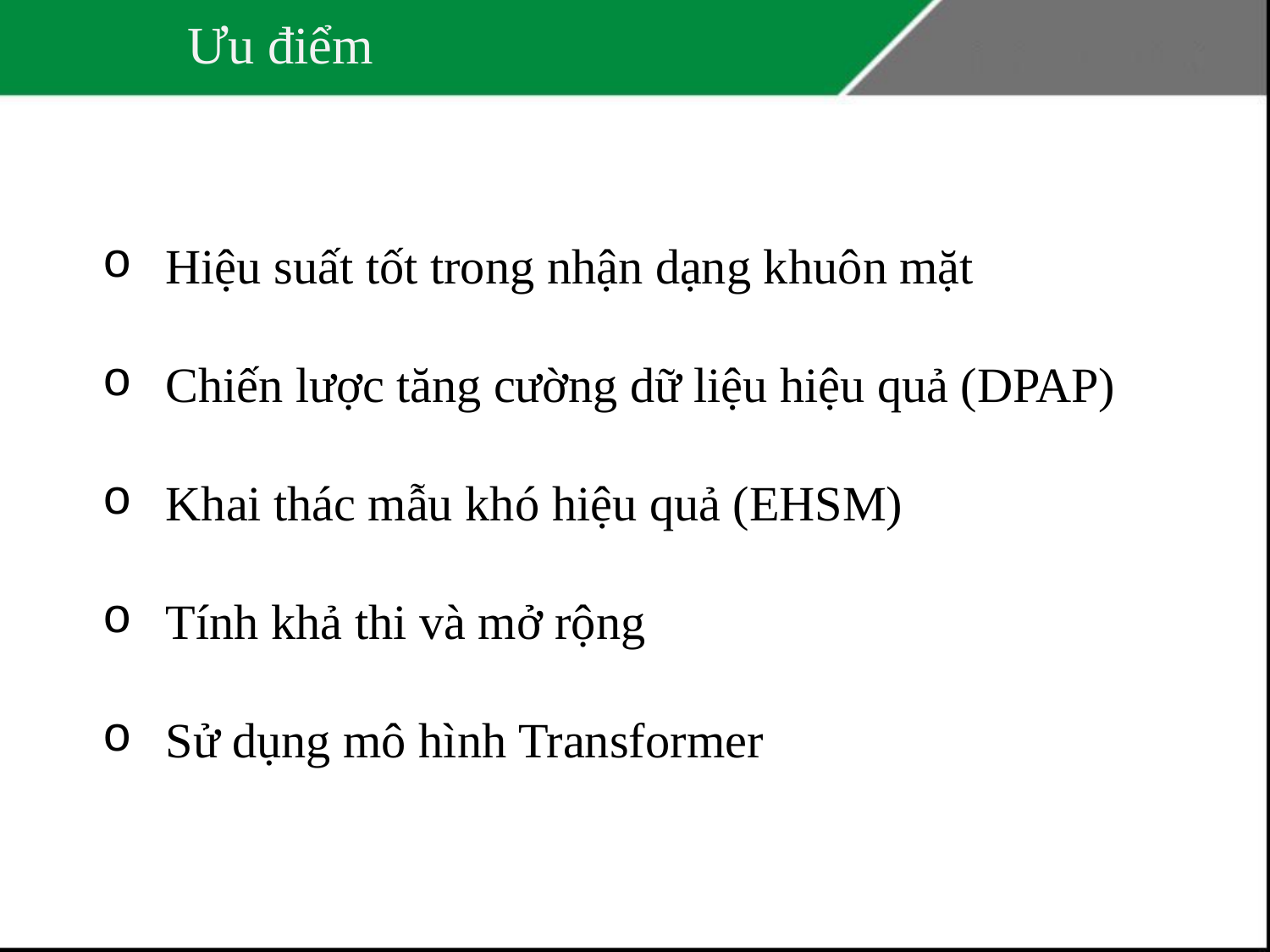

# Ưu điểm
Hiệu suất tốt trong nhận dạng khuôn mặt
Chiến lược tăng cường dữ liệu hiệu quả (DPAP)
Khai thác mẫu khó hiệu quả (EHSM)
Tính khả thi và mở rộng
Sử dụng mô hình Transformer